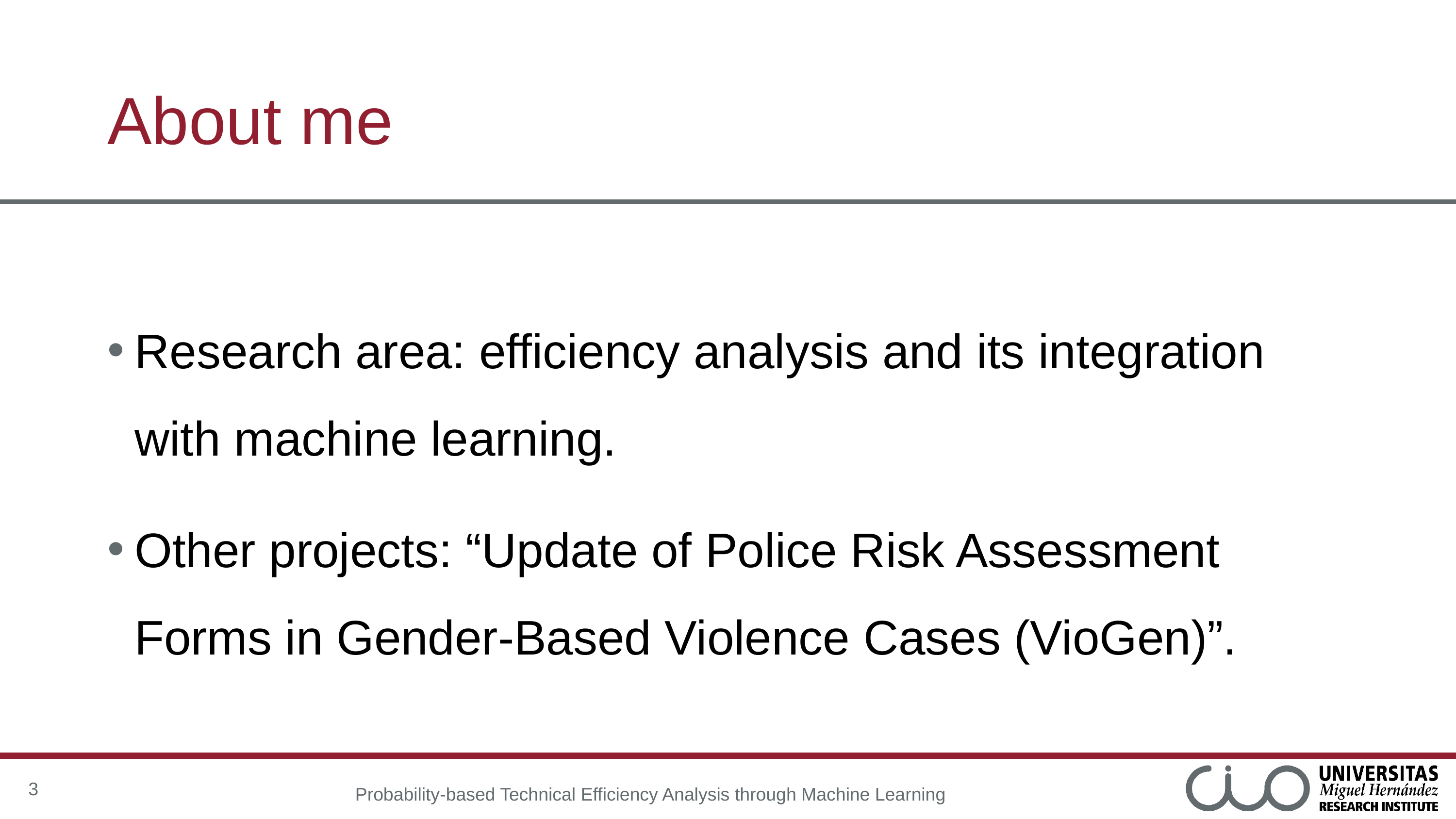

# About me
Research area: efficiency analysis and its integration with machine learning.
Other projects: “Update of Police Risk Assessment Forms in Gender-Based Violence Cases (VioGen)”.
3
Probability-based Technical Efficiency Analysis through Machine Learning